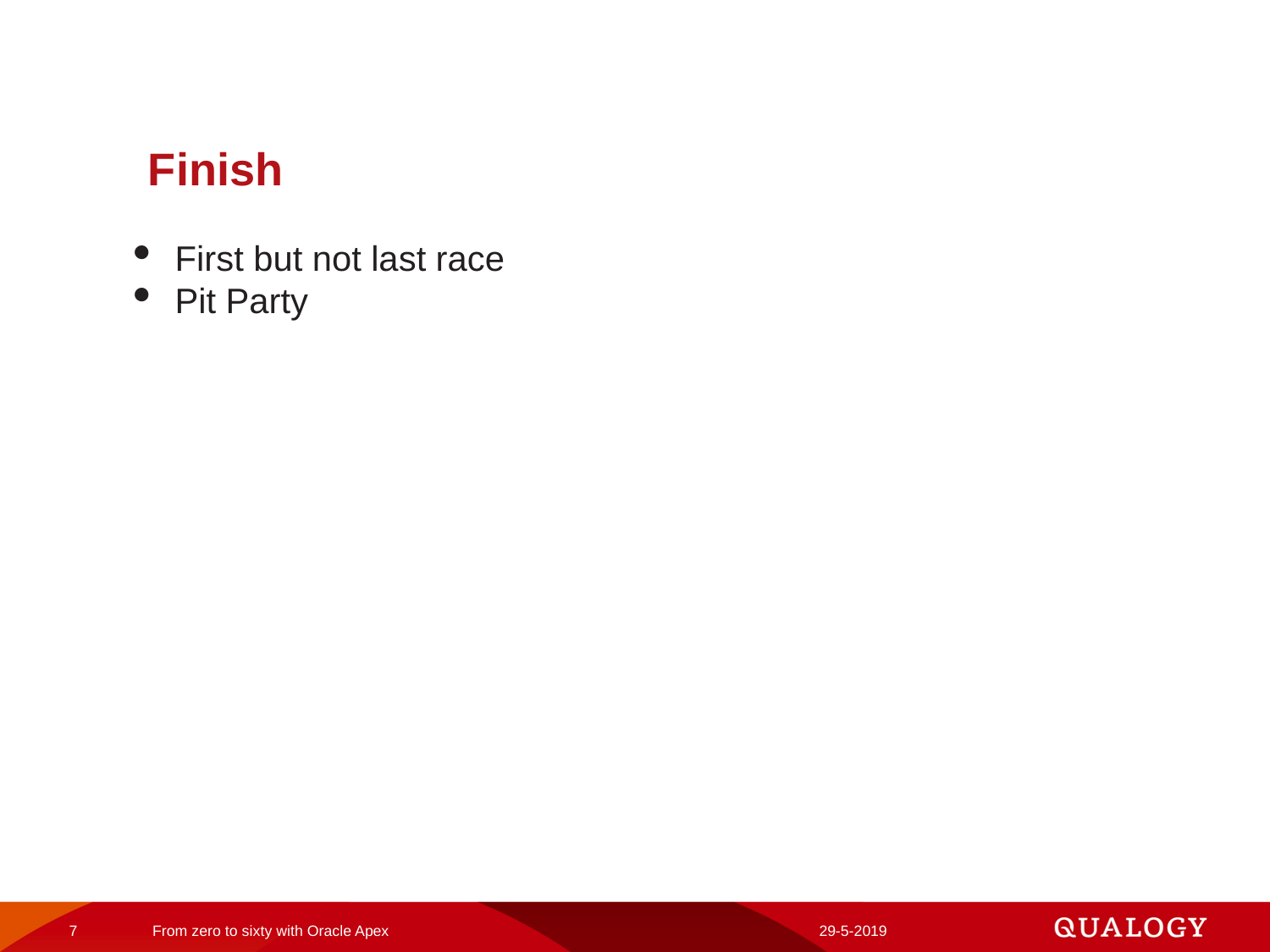

# Finish
First but not last race
Pit Party

7
From zero to sixty with Oracle Apex
29-5-2019